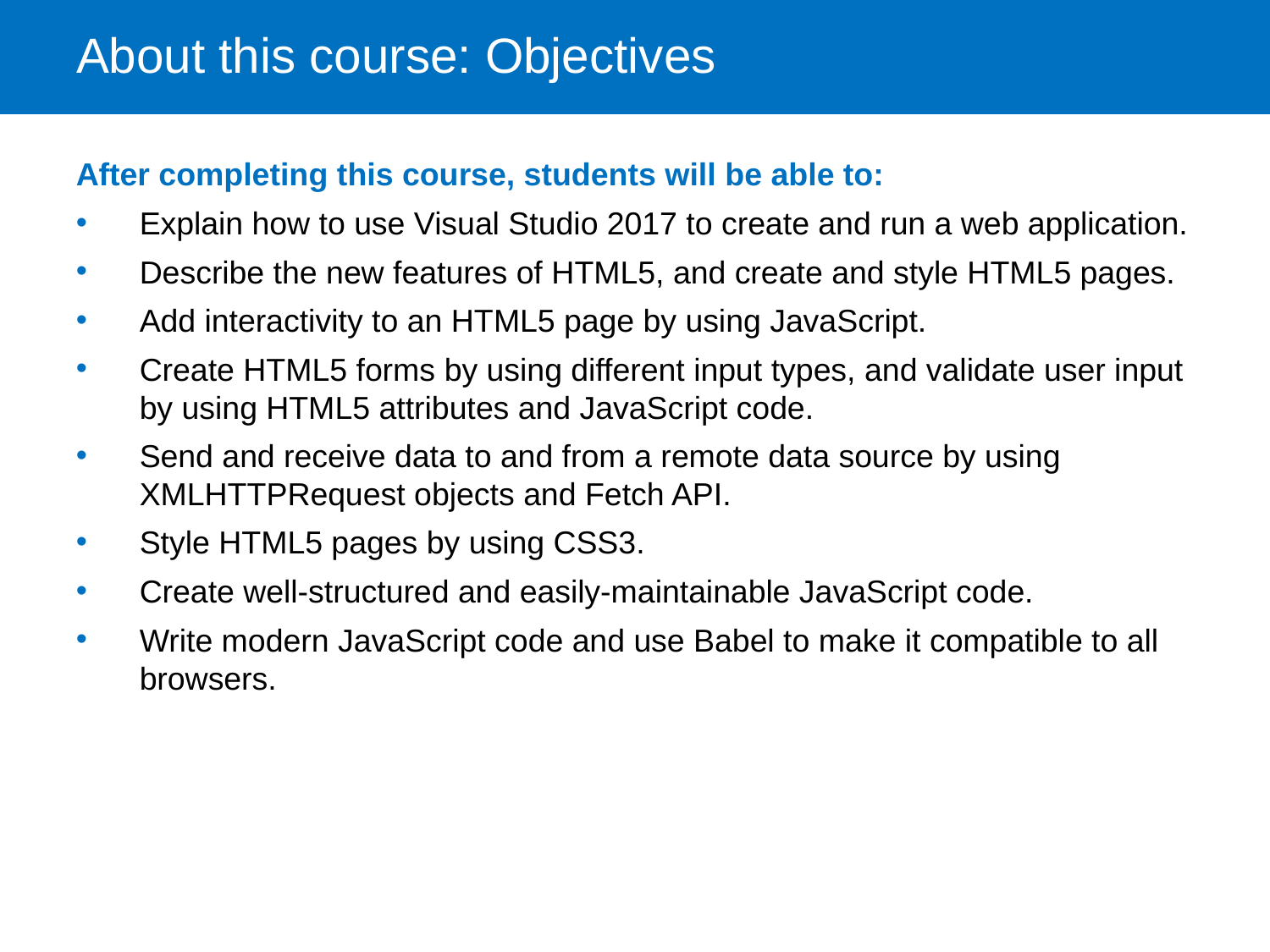

# About this course: Objectives
After completing this course, students will be able to:
Explain how to use Visual Studio 2017 to create and run a web application.
Describe the new features of HTML5, and create and style HTML5 pages.
Add interactivity to an HTML5 page by using JavaScript.
Create HTML5 forms by using different input types, and validate user input by using HTML5 attributes and JavaScript code.
Send and receive data to and from a remote data source by using XMLHTTPRequest objects and Fetch API.
Style HTML5 pages by using CSS3.
Create well-structured and easily-maintainable JavaScript code.
Write modern JavaScript code and use Babel to make it compatible to all browsers.